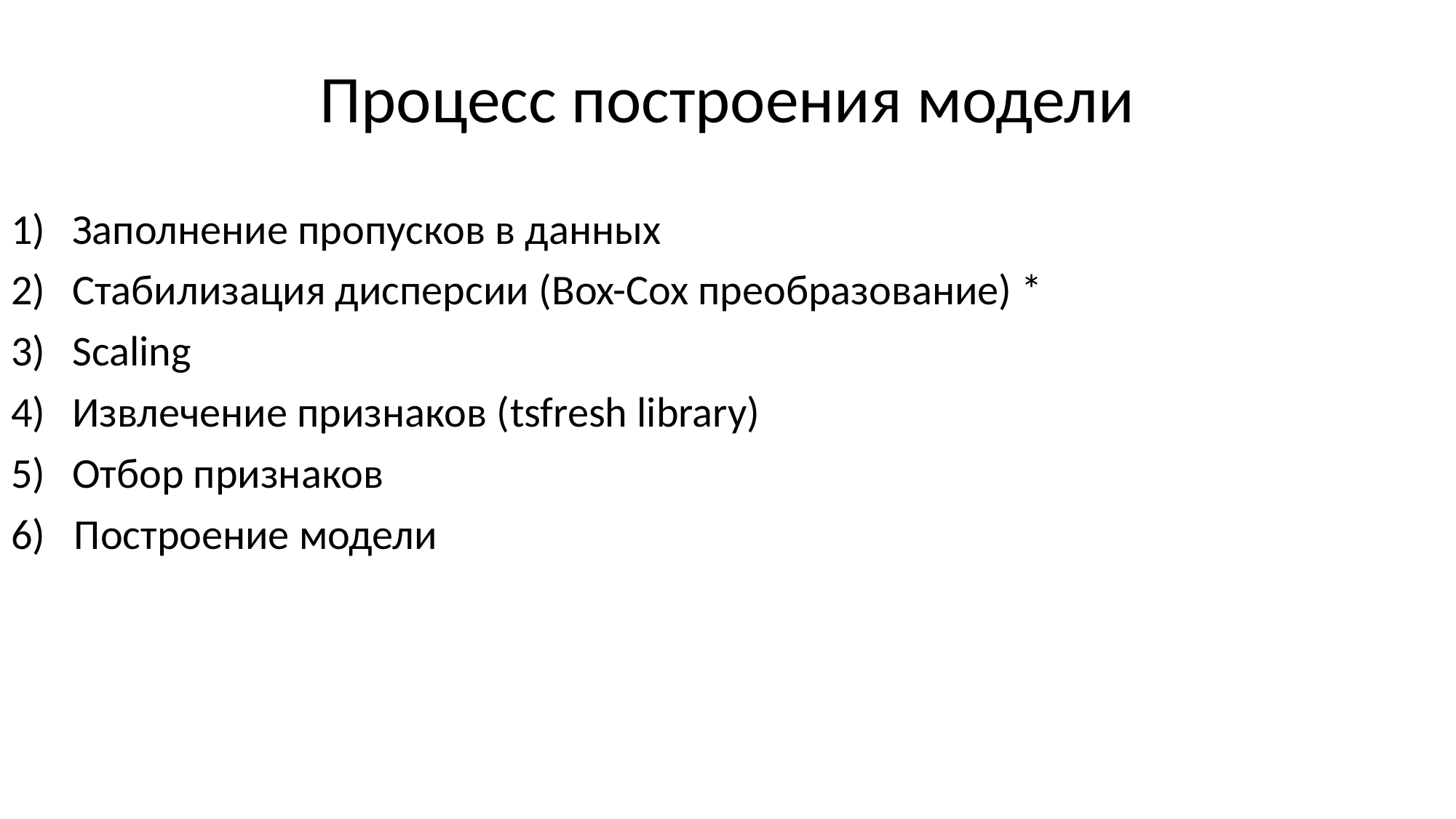

# Процесс построения модели
Заполнение пропусков в данных
Стабилизация дисперсии (Box-Cox преобразование) *
Scaling
Извлечение признаков (tsfresh library)
Отбор признаков
6)   Построение модели